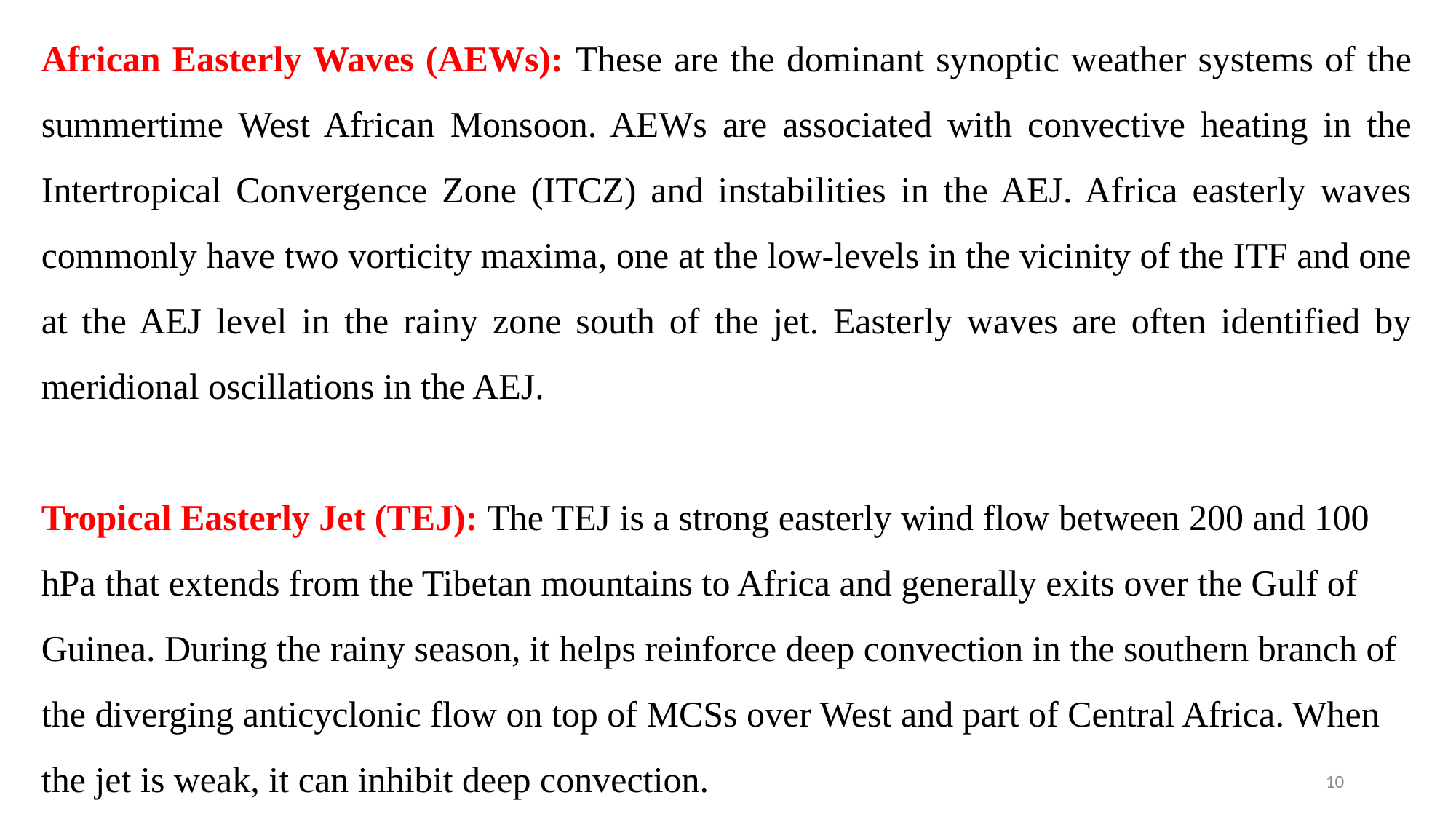

African Easterly Waves (AEWs): These are the dominant synoptic weather systems of the summertime West African Monsoon. AEWs are associated with convective heating in the Intertropical Convergence Zone (ITCZ) and instabilities in the AEJ. Africa easterly waves commonly have two vorticity maxima, one at the low-levels in the vicinity of the ITF and one at the AEJ level in the rainy zone south of the jet. Easterly waves are often identified by meridional oscillations in the AEJ.

Tropical Easterly Jet (TEJ): The TEJ is a strong easterly wind flow between 200 and 100 hPa that extends from the Tibetan mountains to Africa and generally exits over the Gulf of Guinea. During the rainy season, it helps reinforce deep convection in the southern branch of the diverging anticyclonic flow on top of MCSs over West and part of Central Africa. When the jet is weak, it can inhibit deep convection.
10